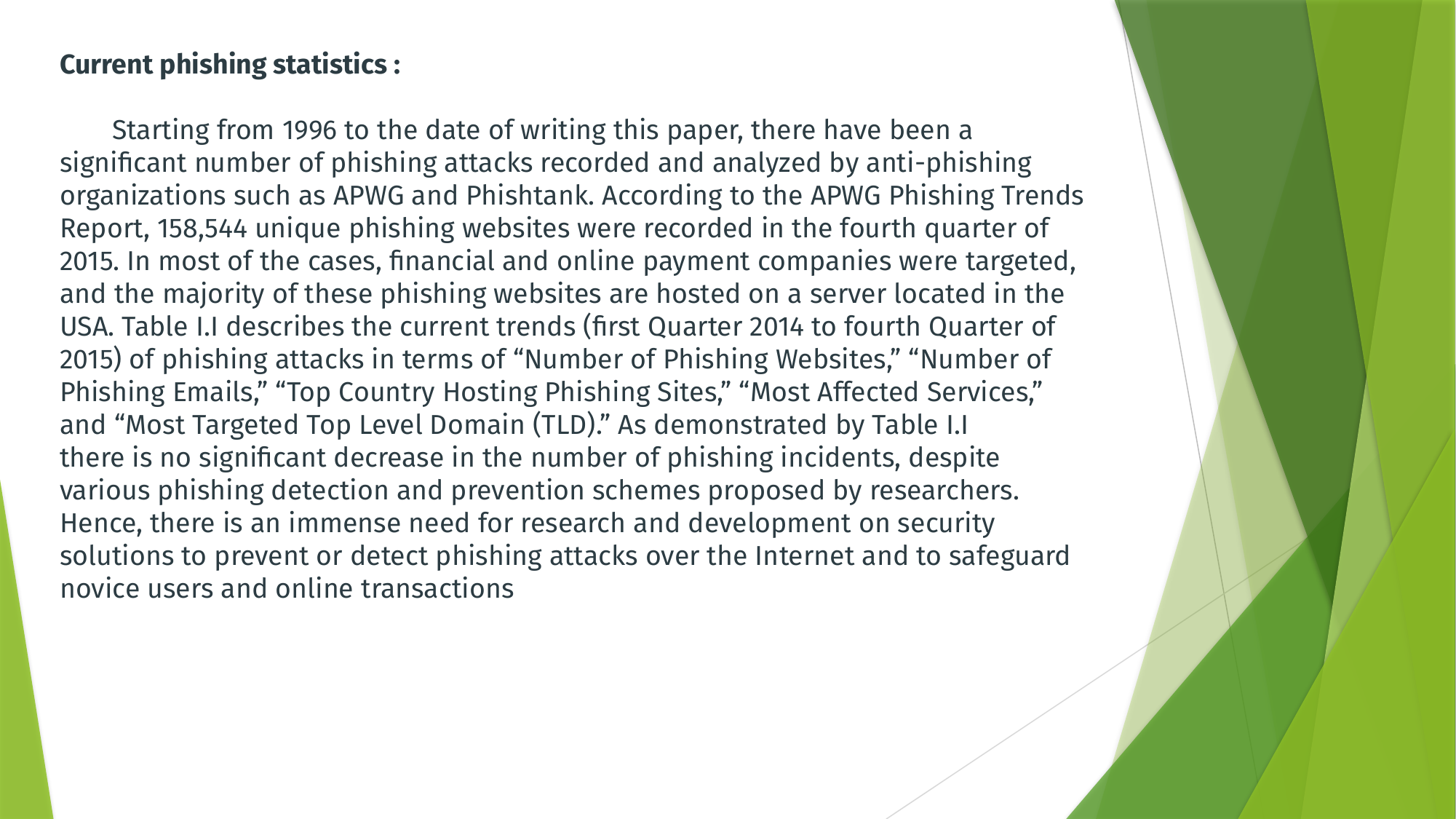

# Current phishing statistics : Starting from 1996 to the date of writing this paper, there have been a significant number of phishing attacks recorded and analyzed by anti-phishing organizations such as APWG and Phishtank. According to the APWG Phishing Trends Report, 158,544 unique phishing websites were recorded in the fourth quarter of 2015. In most of the cases, financial and online payment companies were targeted, and the majority of these phishing websites are hosted on a server located in the USA. Table I.I describes the current trends (first Quarter 2014 to fourth Quarter of 2015) of phishing attacks in terms of “Number of Phishing Websites,” “Number of Phishing Emails,” “Top Country Hosting Phishing Sites,” “Most Affected Services,” and “Most Targeted Top Level Domain (TLD).” As demonstrated by Table I.I there is no significant decrease in the number of phishing incidents, despite various phishing detection and prevention schemes proposed by researchers. Hence, there is an immense need for research and development on security solutions to prevent or detect phishing attacks over the Internet and to safeguard novice users and online transactions